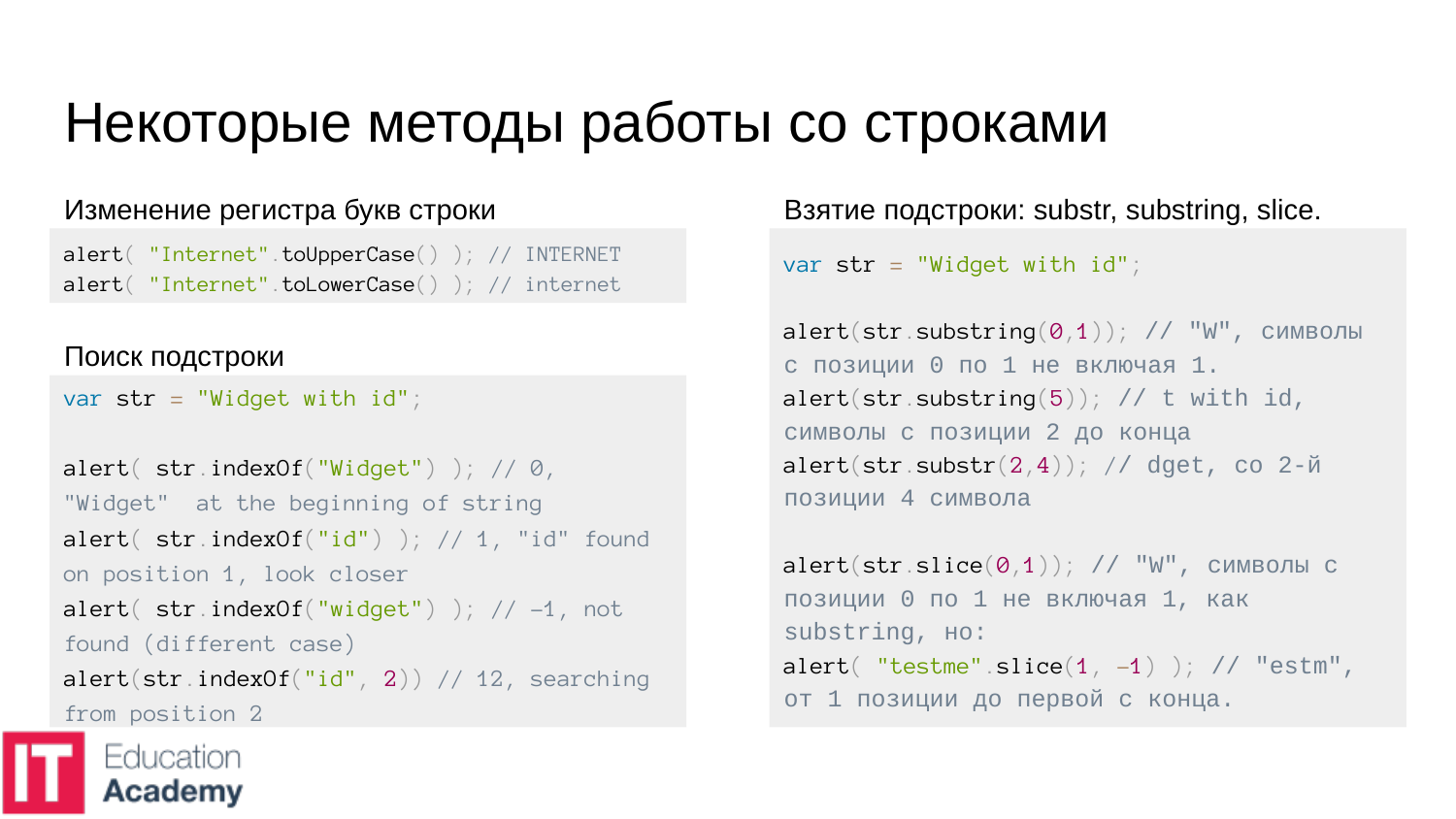

# Некоторые методы работы со строками
Изменение регистра букв строки
Взятие подстроки: substr, substring, slice.
alert( "Internet".toUpperCase() ); // INTERNET
alert( "Internet".toLowerCase() ); // internet
var str = "Widget with id";
alert(str.substring(0,1)); // "W", символы с позиции 0 по 1 не включая 1.
alert(str.substring(5)); // t with id, символы с позиции 2 до конца
alert(str.substr(2,4)); // dget, со 2-й позиции 4 символа
alert(str.slice(0,1)); // "W", символы с позиции 0 по 1 не включая 1, как substring, но:
alert( "testme".slice(1, -1) ); // "estm", от 1 позиции до первой с конца.
Поиск подстроки
var str = "Widget with id";
alert( str.indexOf("Widget") ); // 0, "Widget"  at the beginning of string
alert( str.indexOf("id") ); // 1, "id" found on position 1, look closer
alert( str.indexOf("widget") ); // -1, not found (different case)
alert(str.indexOf("id", 2)) // 12, searching from position 2